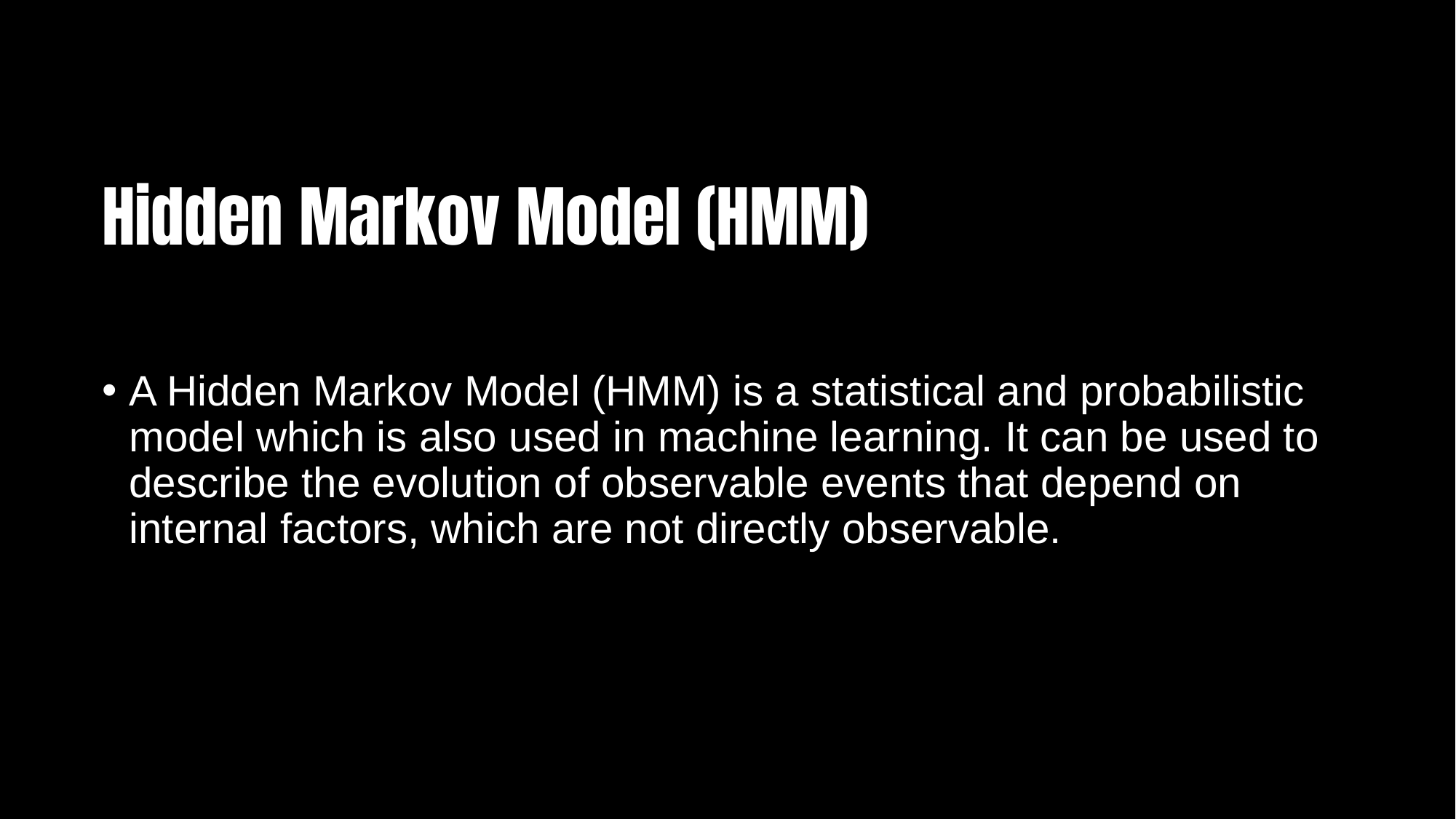

# Hidden Markov Model (HMM)
A Hidden Markov Model (HMM) is a statistical and probabilistic model which is also used in machine learning. It can be used to describe the evolution of observable events that depend on internal factors, which are not directly observable.